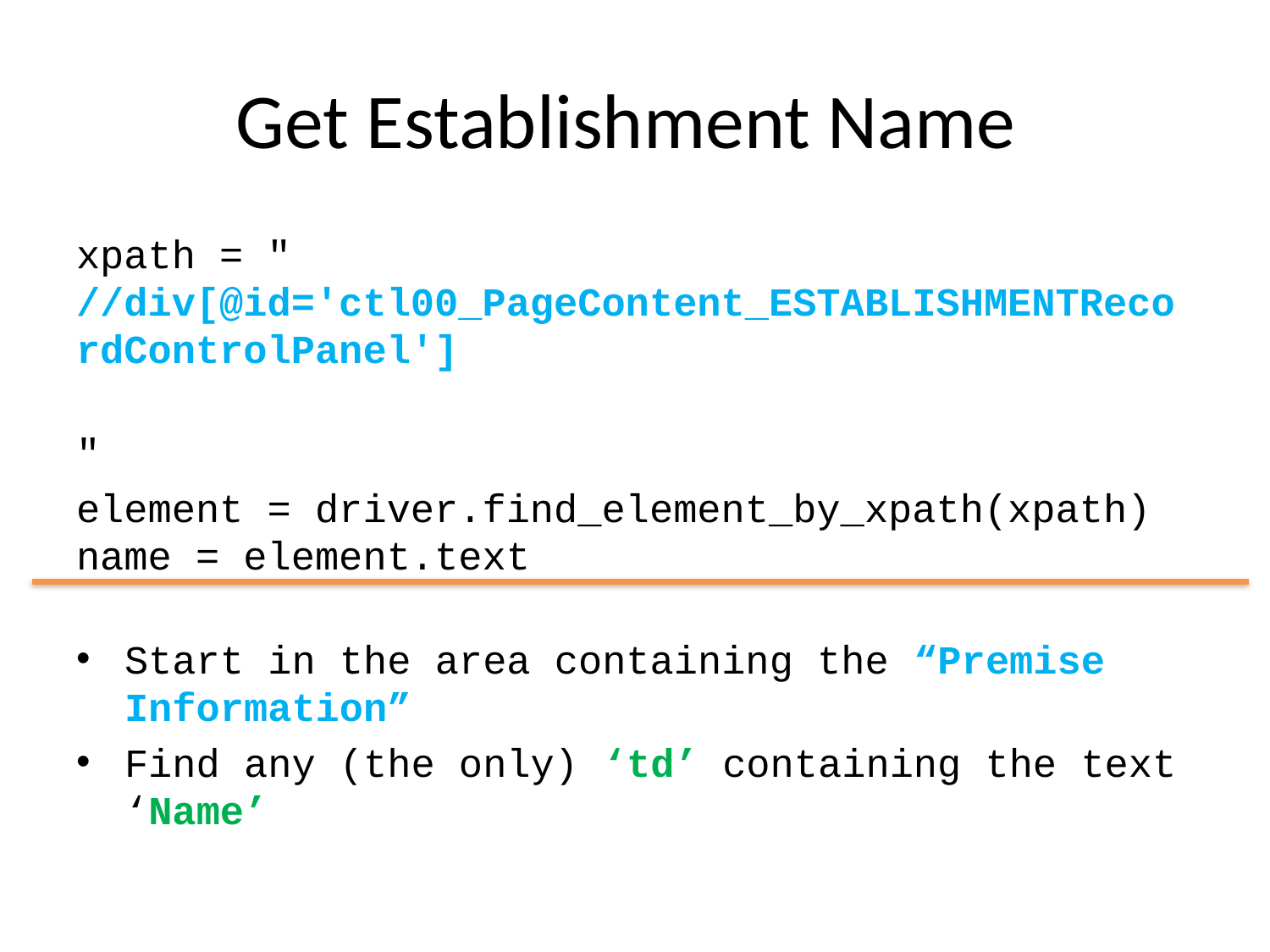

# Get Establishment Name
xpath = "
//div[@id='ctl00_PageContent_ESTABLISHMENTRecordControlPanel']
"
element = driver.find_element_by_xpath(xpath)
name = element.text
Start in the area containing the “Premise Information”
Find any (the only) ‘td’ containing the text ‘Name’